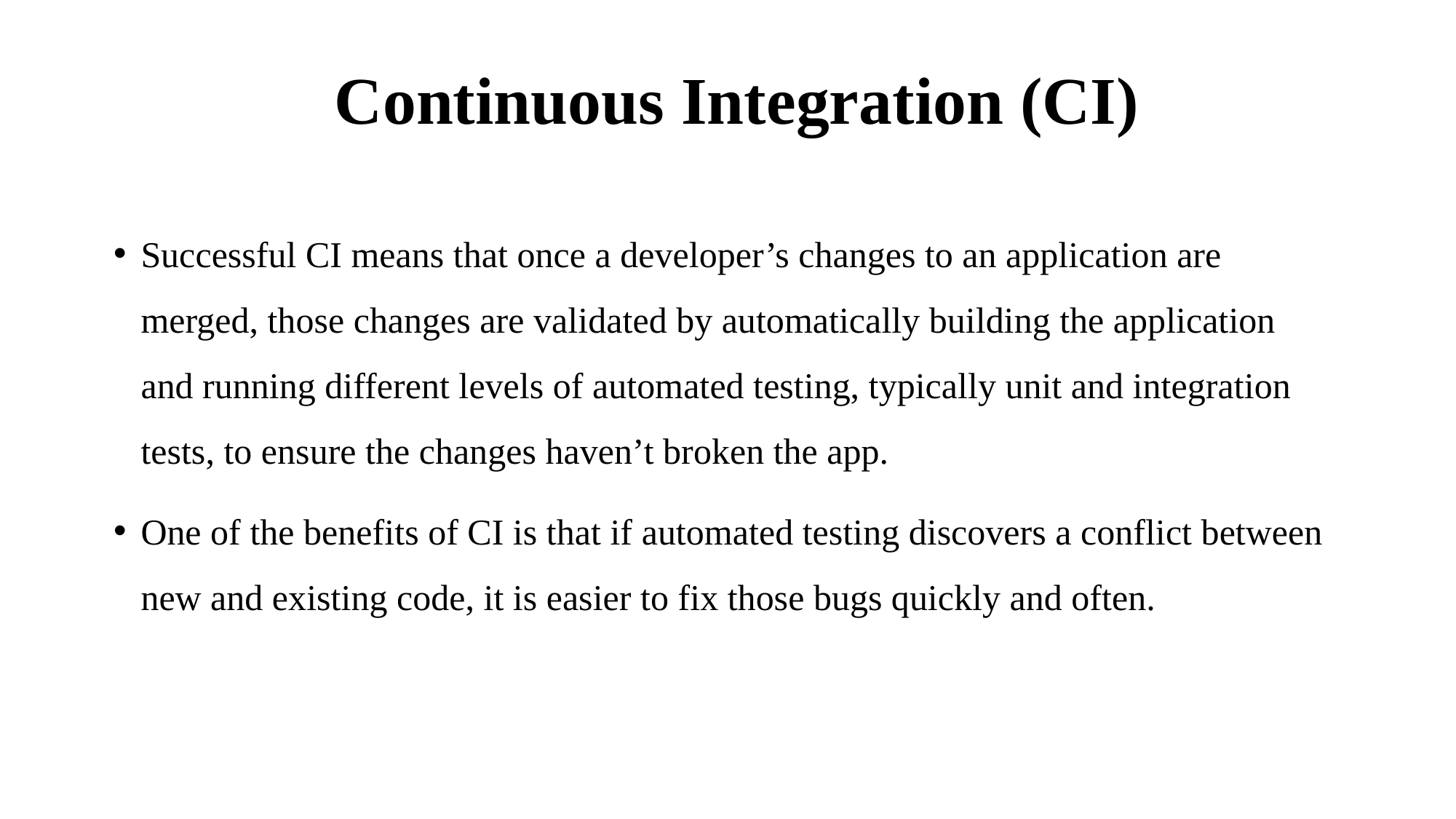

# Continuous Integration (CI)
Successful CI means that once a developer’s changes to an application are merged, those changes are validated by automatically building the application and running different levels of automated testing, typically unit and integration tests, to ensure the changes haven’t broken the app.
One of the benefits of CI is that if automated testing discovers a conflict between new and existing code, it is easier to fix those bugs quickly and often.